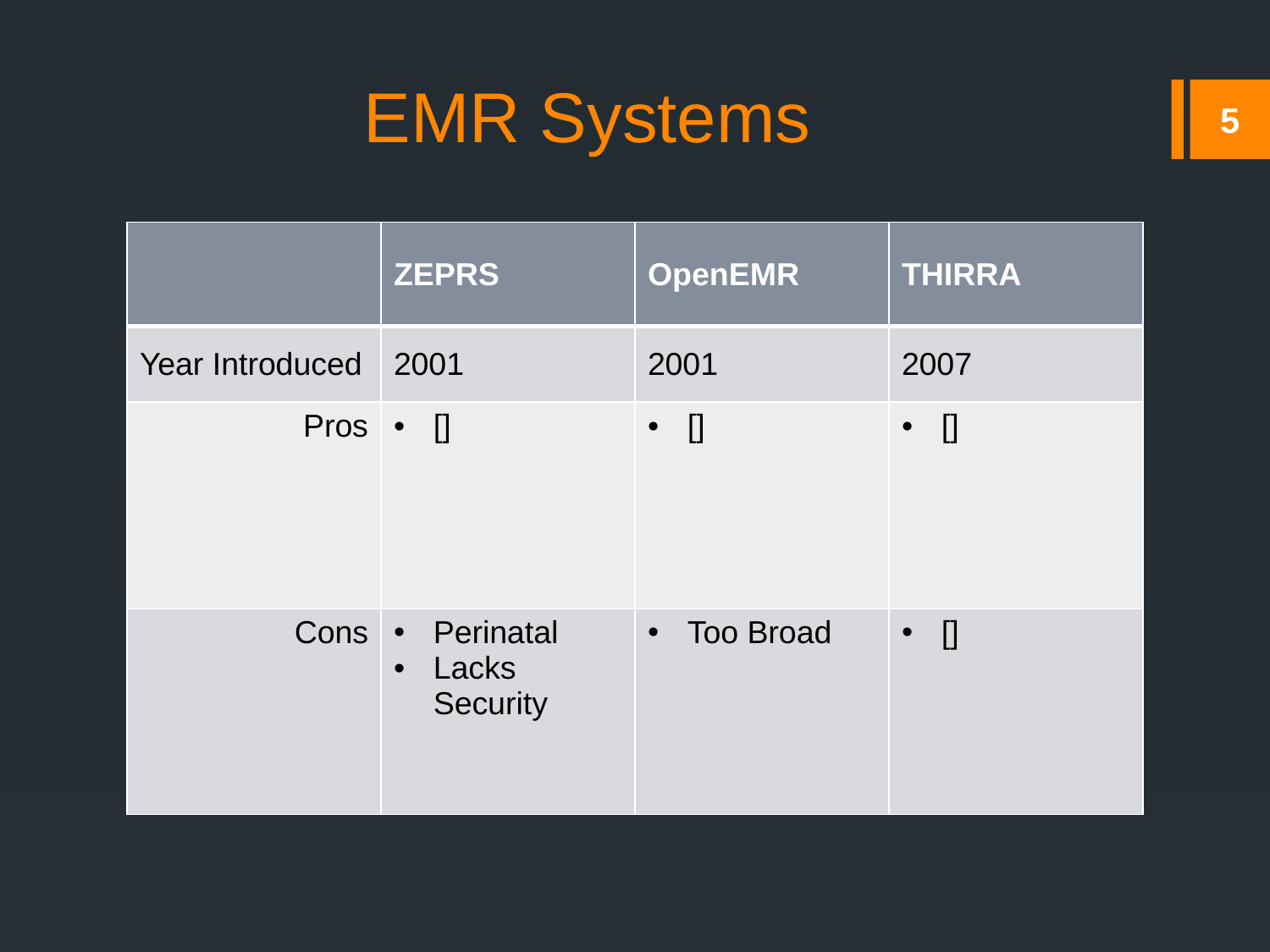

# EMR Systems
5
|  | ZEPRS | OpenEMR | THIRRA |
| --- | --- | --- | --- |
| Year Introduced | 2001 | 2001 | 2007 |
| Pros | [] | [] | [] |
| Cons | Perinatal Lacks Security | Too Broad | [] |